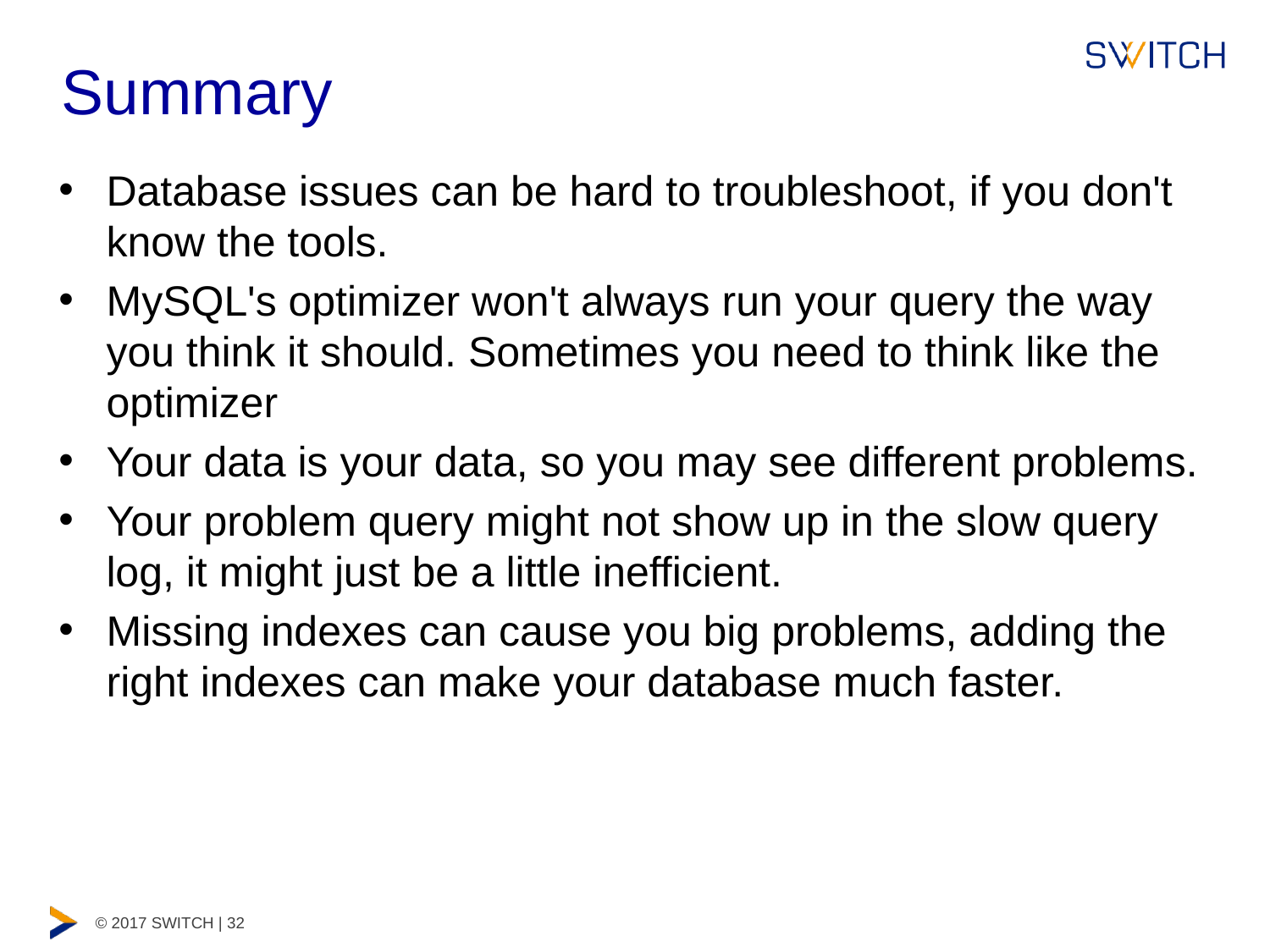

# Summary
Database issues can be hard to troubleshoot, if you don't know the tools.
MySQL's optimizer won't always run your query the way you think it should. Sometimes you need to think like the optimizer
Your data is your data, so you may see different problems.
Your problem query might not show up in the slow query log, it might just be a little inefficient.
Missing indexes can cause you big problems, adding the right indexes can make your database much faster.